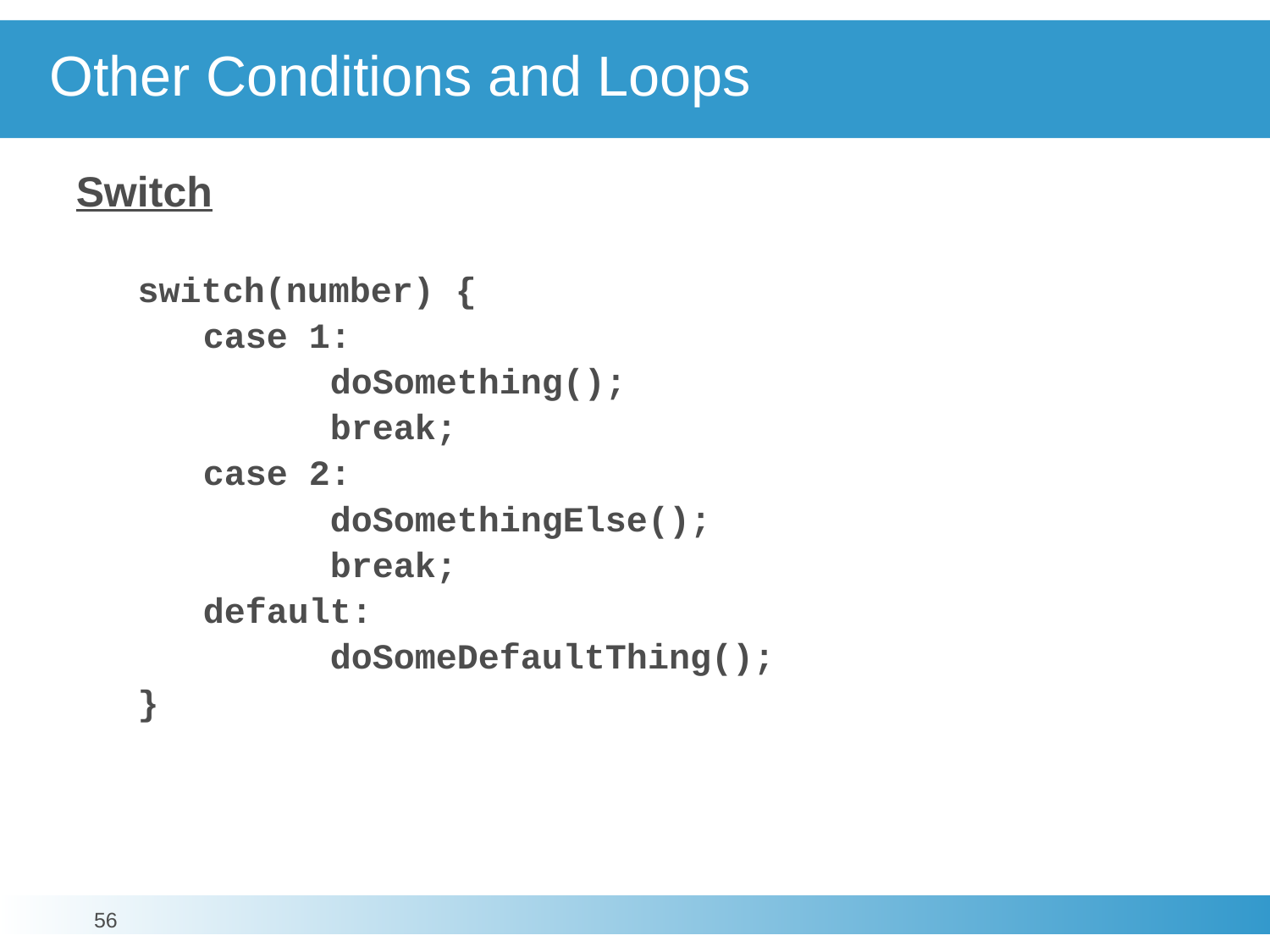

# Other Conditions and Loops
Switch

	switch(number) {
		case 1:
			doSomething();
			break;
		case 2:
			doSomethingElse();
			break;
		default:
			doSomeDefaultThing();
	}

56